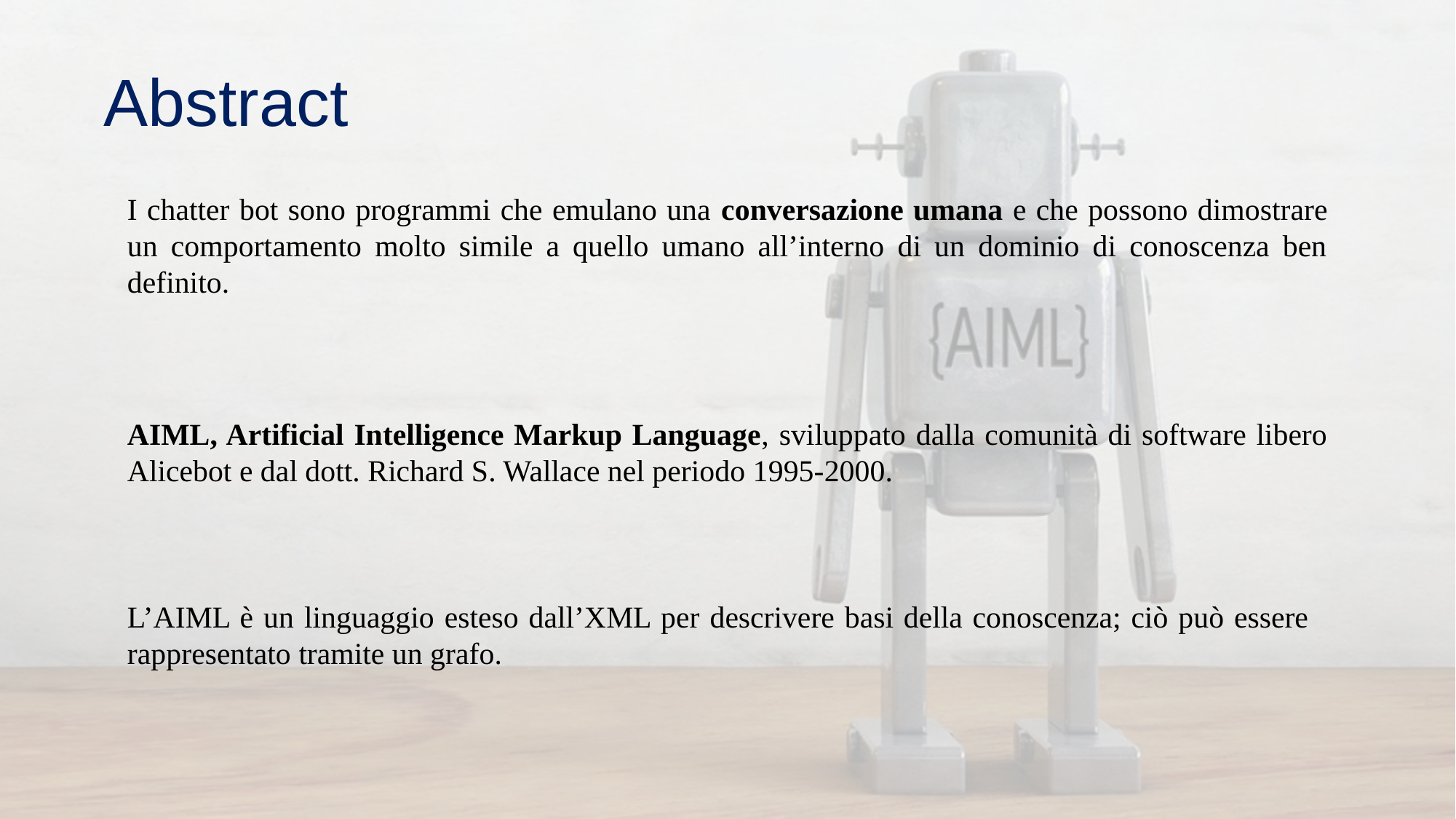

# Abstract
I chatter bot sono programmi che emulano una conversazione umana e che possono dimostrare un comportamento molto simile a quello umano all’interno di un dominio di conoscenza ben definito.
AIML, Artificial Intelligence Markup Language, sviluppato dalla comunità di software libero Alicebot e dal dott. Richard S. Wallace nel periodo 1995-2000.
L’AIML è un linguaggio esteso dall’XML per descrivere basi della conoscenza; ciò può essere rappresentato tramite un grafo.